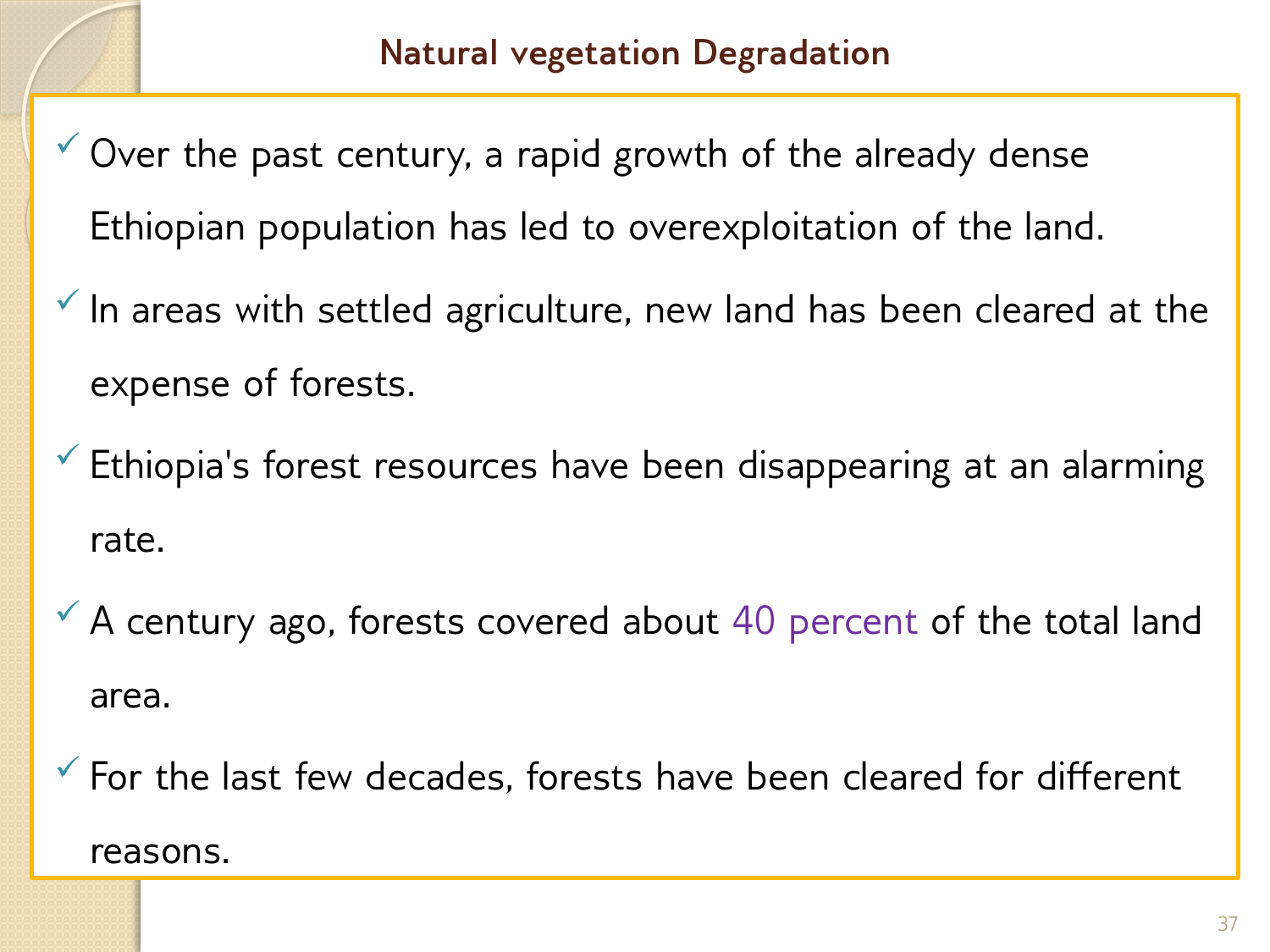

# Natural vegetation Degradation
Over the past century, a rapid growth of the already dense Ethiopian population has led to overexploitation of the land.
In areas with settled agriculture, new land has been cleared at the expense of forests.
Ethiopia's forest resources have been disappearing at an alarming rate.
A century ago, forests covered about 40 percent of the total land area.
For the last few decades, forests have been cleared for different reasons.
37